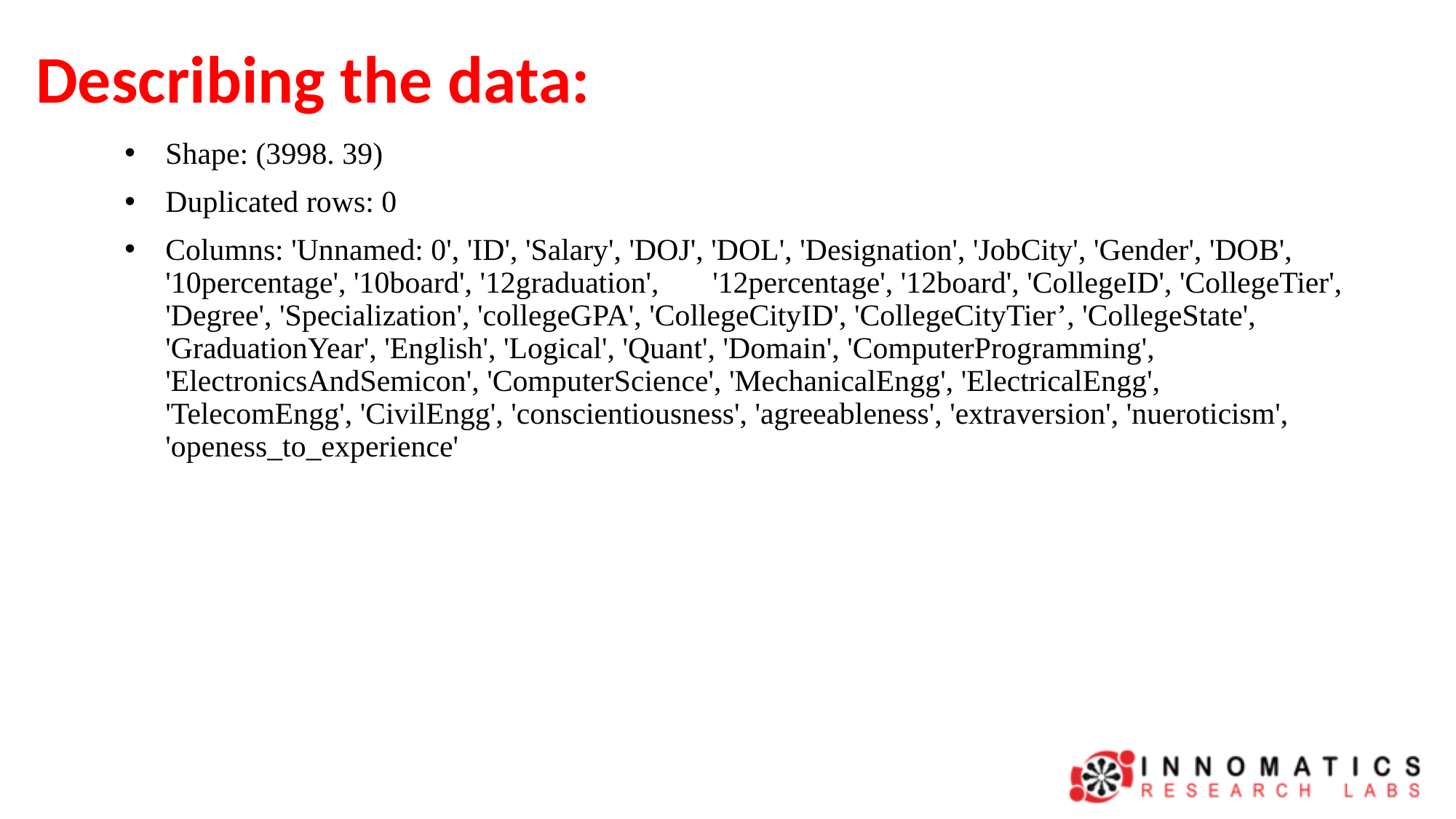

# Describing the data:
Shape: (3998. 39)
Duplicated rows: 0
Columns: 'Unnamed: 0', 'ID', 'Salary', 'DOJ', 'DOL', 'Designation', 'JobCity', 'Gender', 'DOB', '10percentage', '10board', '12graduation',       '12percentage', '12board', 'CollegeID', 'CollegeTier', 'Degree', 'Specialization', 'collegeGPA', 'CollegeCityID', 'CollegeCityTier’, 'CollegeState', 'GraduationYear', 'English', 'Logical', 'Quant', 'Domain', 'ComputerProgramming', 'ElectronicsAndSemicon', 'ComputerScience', 'MechanicalEngg', 'ElectricalEngg', 'TelecomEngg', 'CivilEngg', 'conscientiousness', 'agreeableness', 'extraversion', 'nueroticism', 'openess_to_experience'